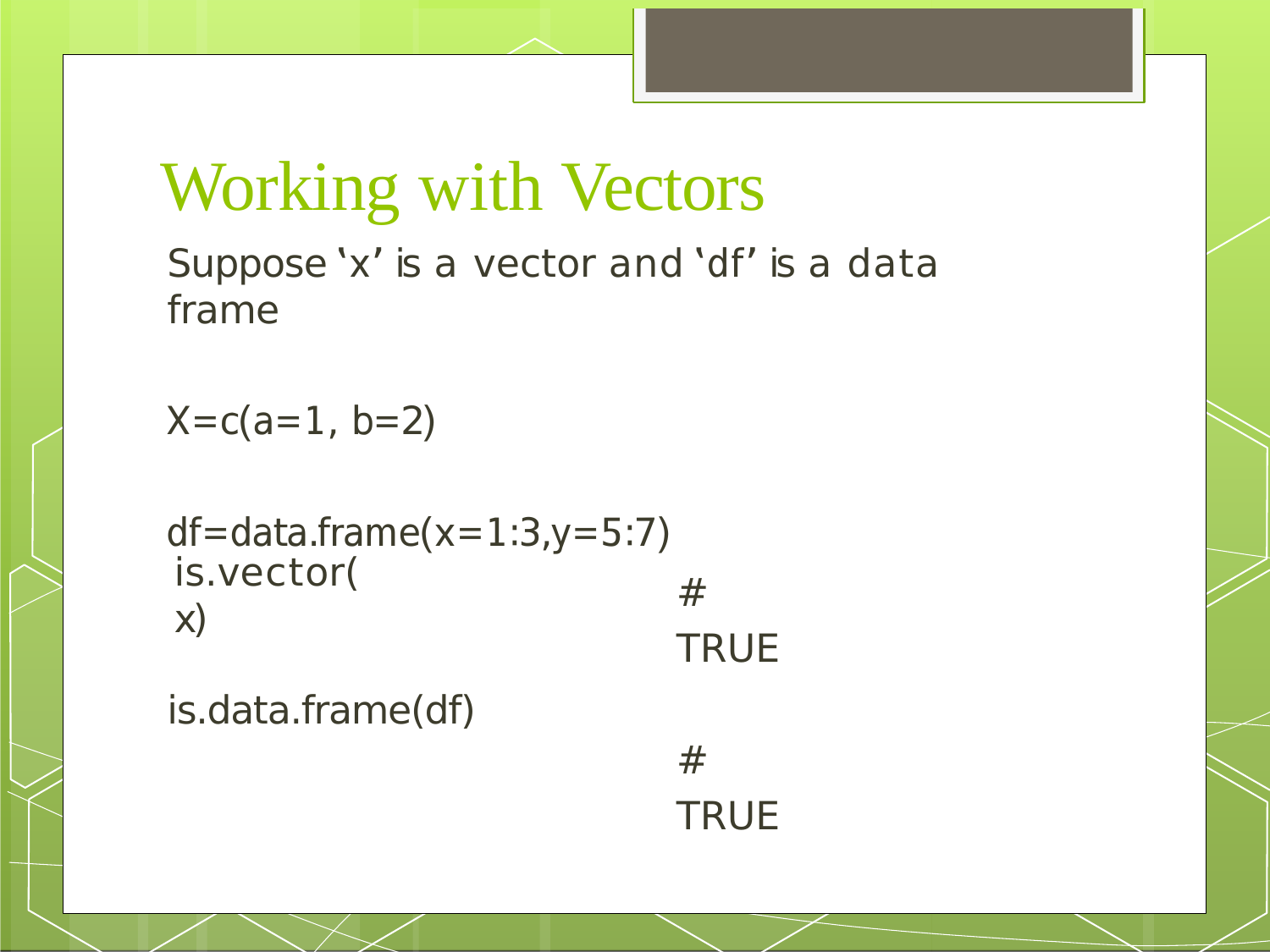

# Working with Vectors
Suppose ‘x’ is a vector and ‘df’ is a data frame

X=c(a=1, b=2)

df=data.frame(x=1:3,y=5:7)

# TRUE

# TRUE
is.vector(x)
is.data.frame(df)